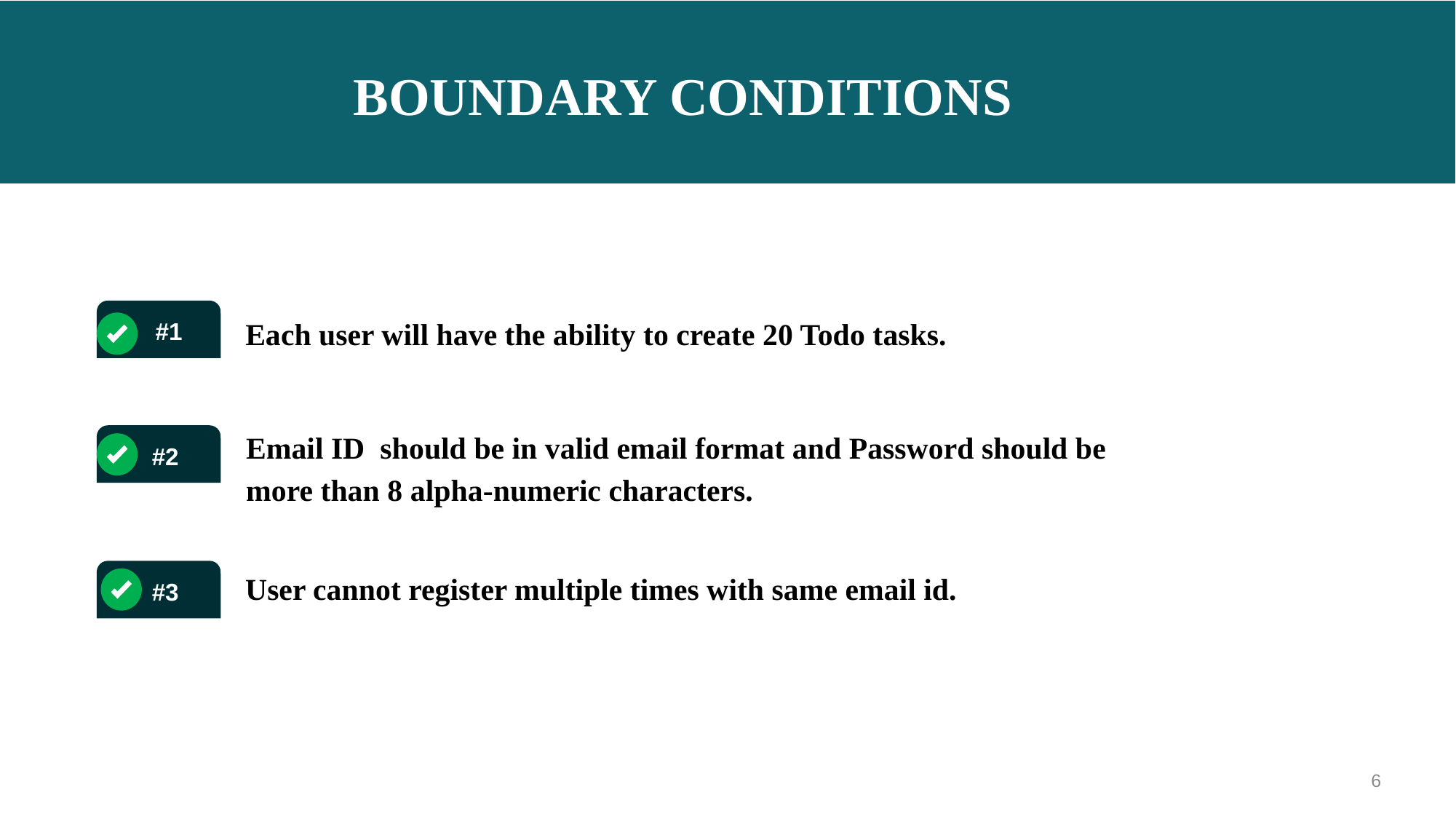

# BOUNDARY CONDITIONS
   #1
Each user will have the ability to create 20 Todo tasks.

  #2
  Email ID  should be in valid email format and Password should be
  more than 8 alpha-numeric characters.

User cannot register multiple times with same email id.
  #3

6